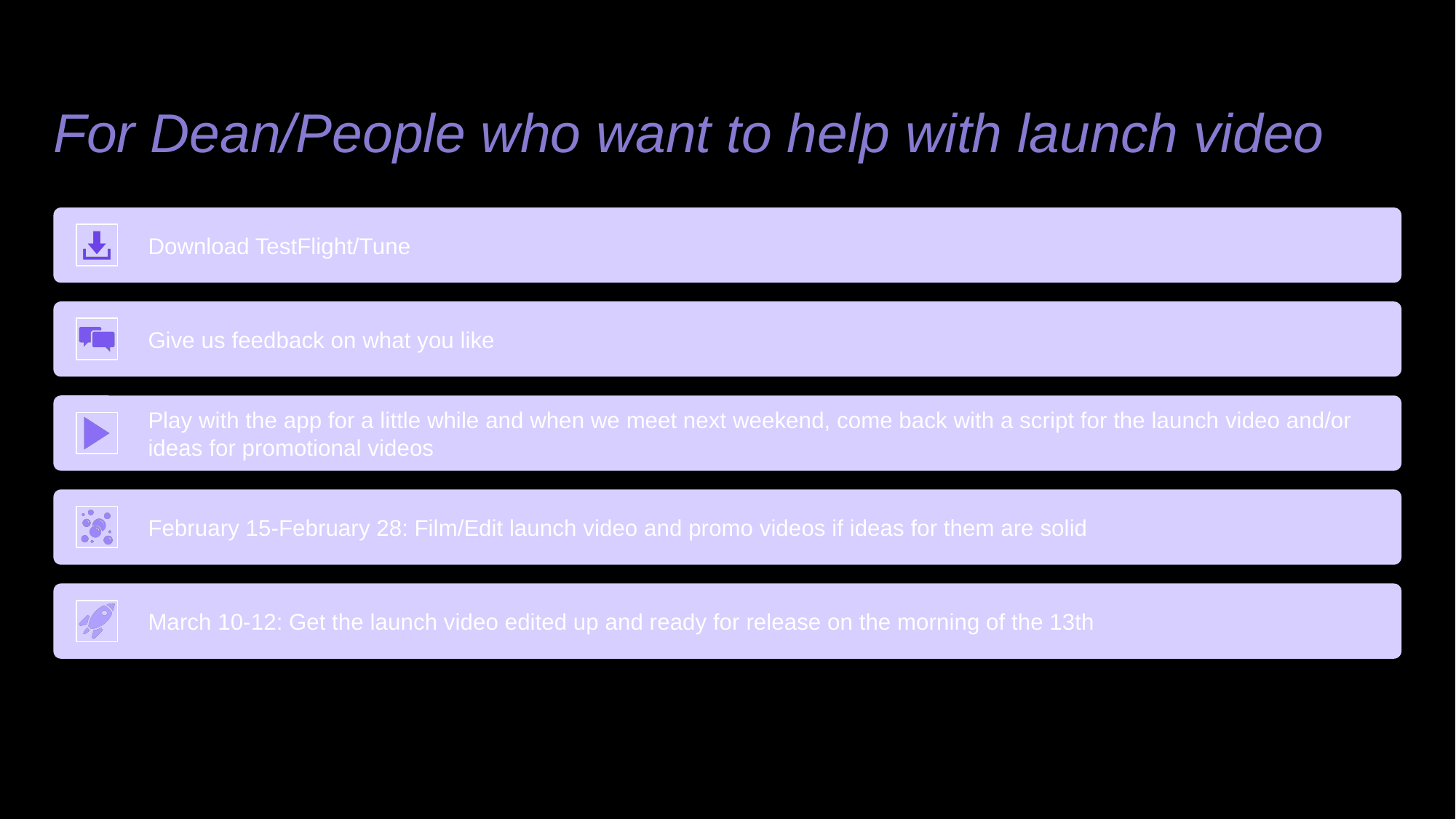

# For Dean/People who want to help with launch video
Download TestFlight/Tune
Give us feedback on what you like
Play with the app for a little while and when we meet next weekend, come back with a script for the launch video and/or ideas for promotional videos
February 15-February 28: Film/Edit launch video and promo videos if ideas for them are solid
March 10-12: Get the launch video edited up and ready for release on the morning of the 13th